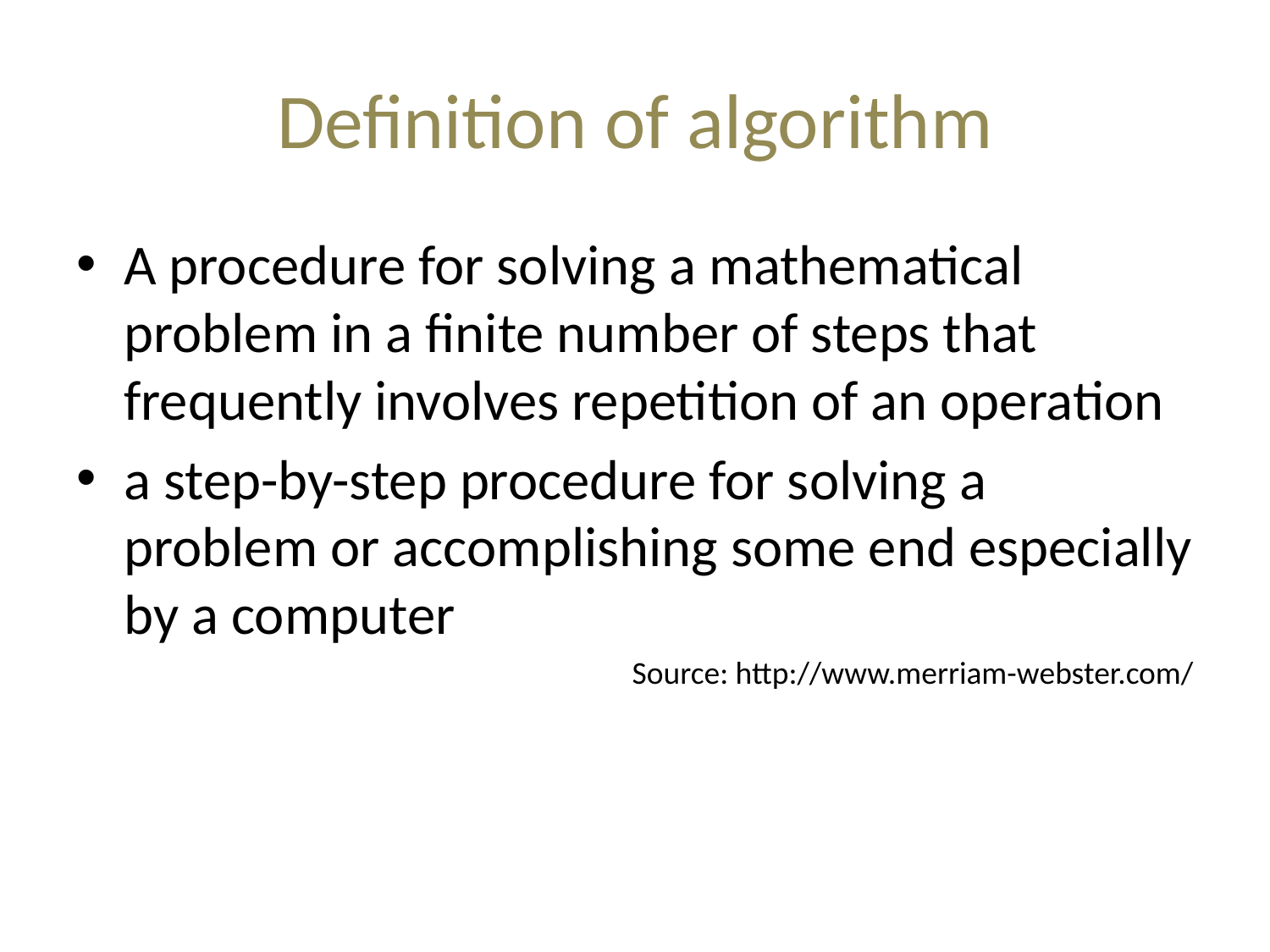

# Definition of algorithm
A procedure for solving a mathematical problem in a finite number of steps that frequently involves repetition of an operation
a step-by-step procedure for solving a problem or accomplishing some end especially by a computer
Source: http://www.merriam-webster.com/